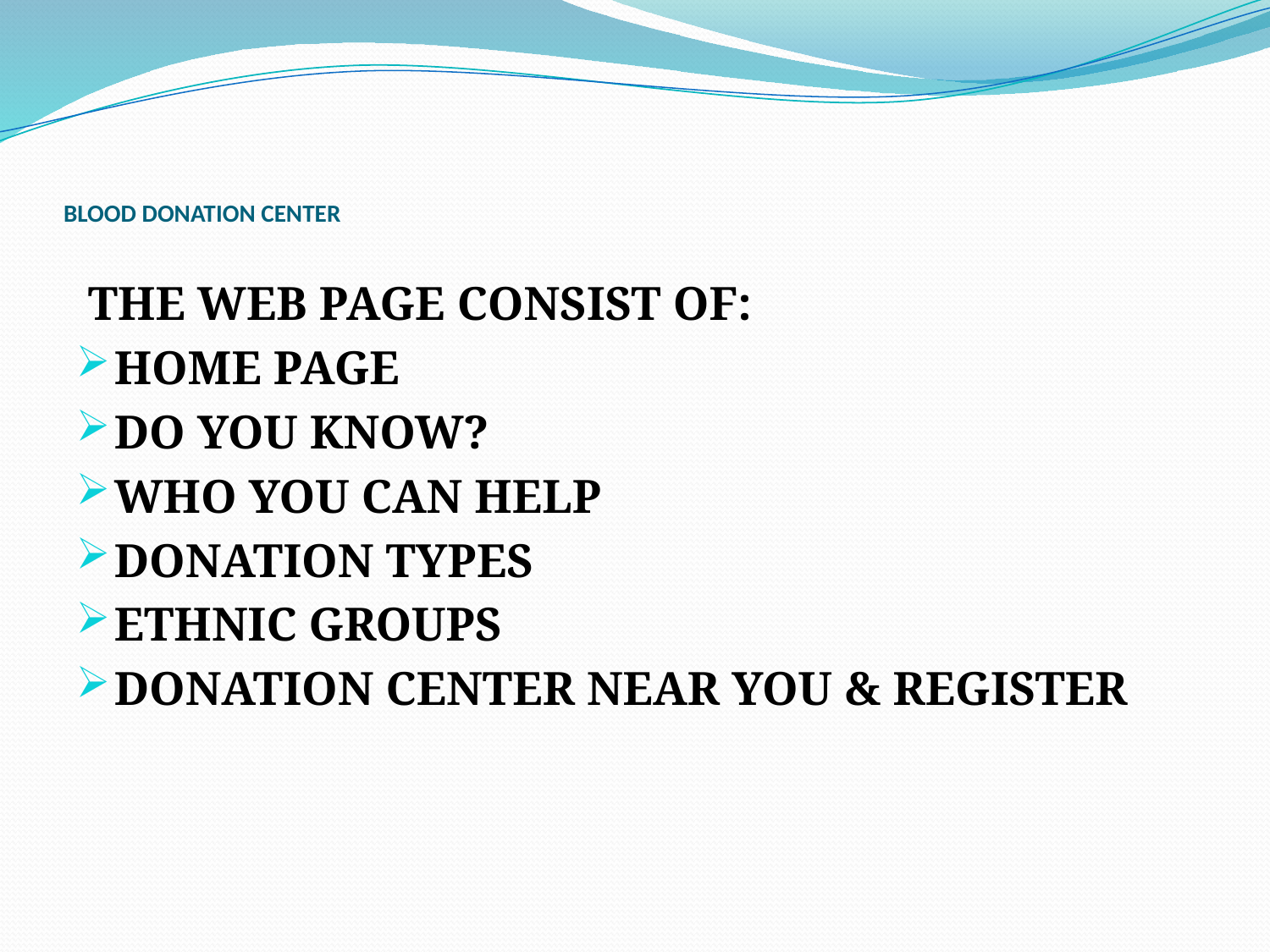

# BLOOD DONATION CENTER
 THE WEB PAGE CONSIST OF:
HOME PAGE
DO YOU KNOW?
WHO YOU CAN HELP
DONATION TYPES
ETHNIC GROUPS
DONATION CENTER NEAR YOU & REGISTER